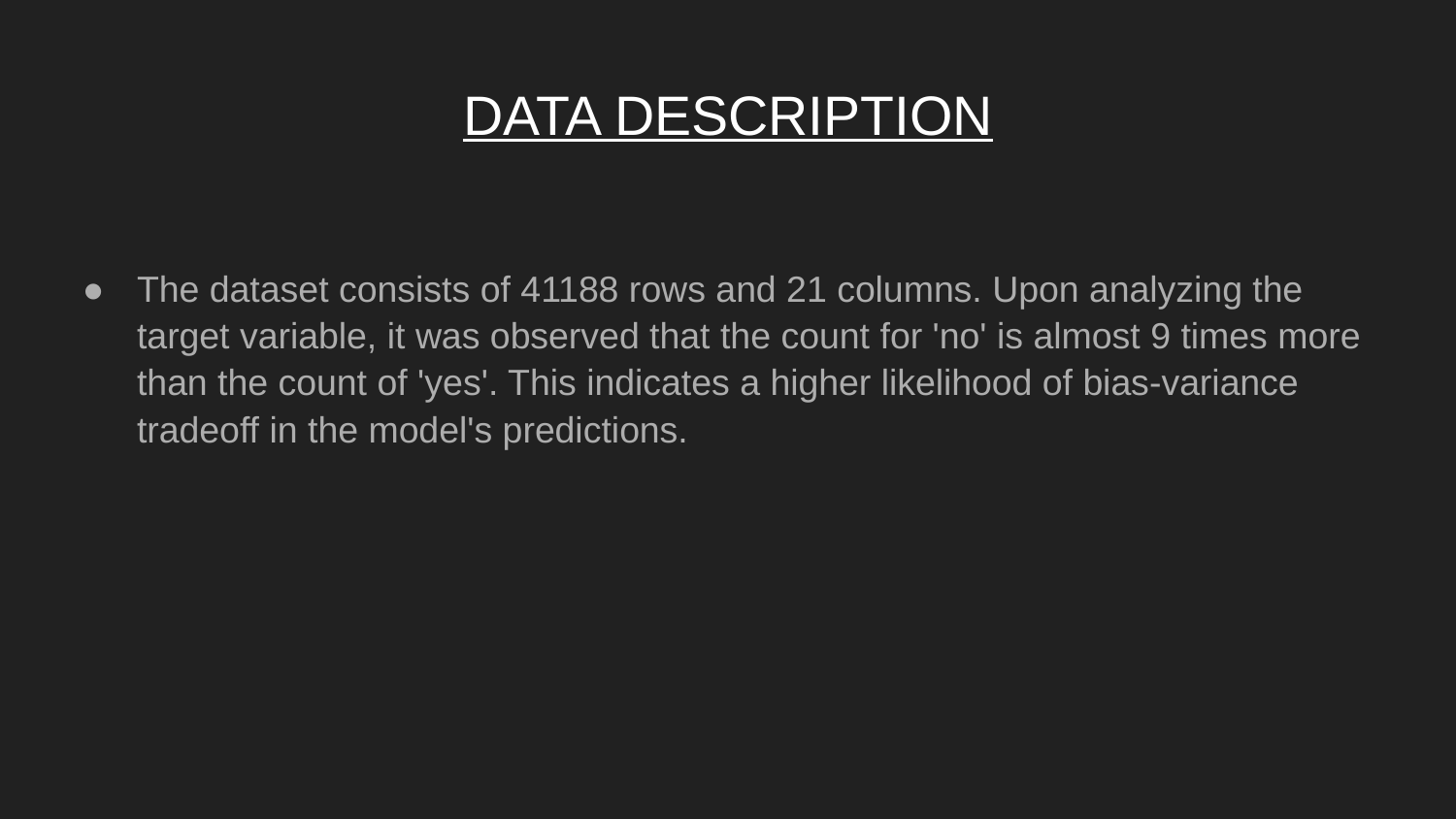

# DATA DESCRIPTION

The dataset consists of 41188 rows and 21 columns. Upon analyzing the target variable, it was observed that the count for 'no' is almost 9 times more than the count of 'yes'. This indicates a higher likelihood of bias-variance tradeoff in the model's predictions.